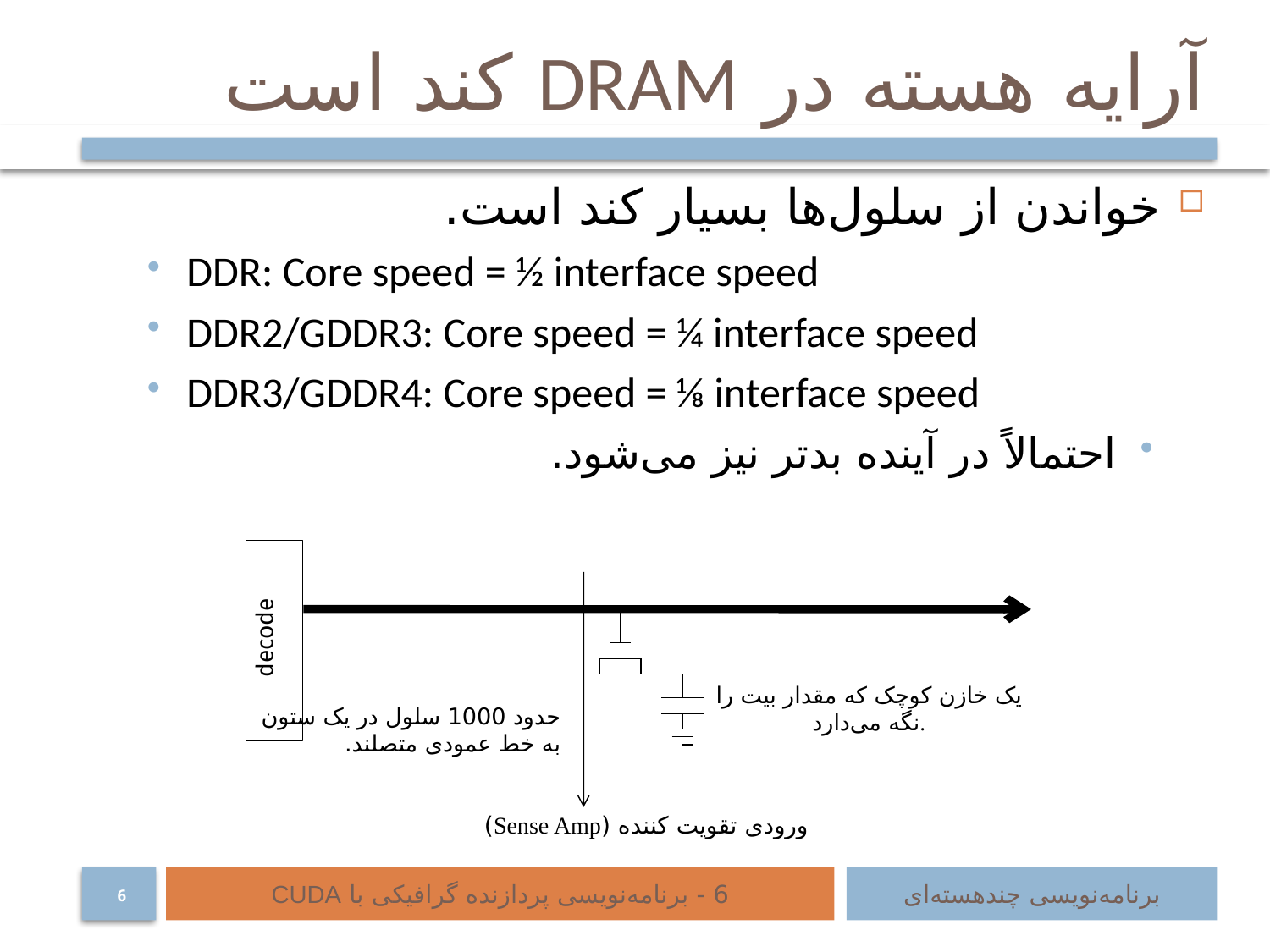

# آرایه هسته در DRAM کند است
خواندن از سلول‌ها بسیار کند است.
DDR: Core speed = ½ interface speed
DDR2/GDDR3: Core speed = ¼ interface speed
DDR3/GDDR4: Core speed = ⅛ interface speed
احتمالاً در آینده بدتر نیز می‌شود.

decode
یک خازن کوچک که مقدار بیت را نگه می‌دارد.
حدود 1000 سلول در یک ستون
به خط عمودی متصلند.
ورودی تقویت کننده (Sense Amp)
6 - برنامه‌نویسی پردازنده گرافیکی با CUDA
برنامه‌نویسی چند‌هسته‌ای
6